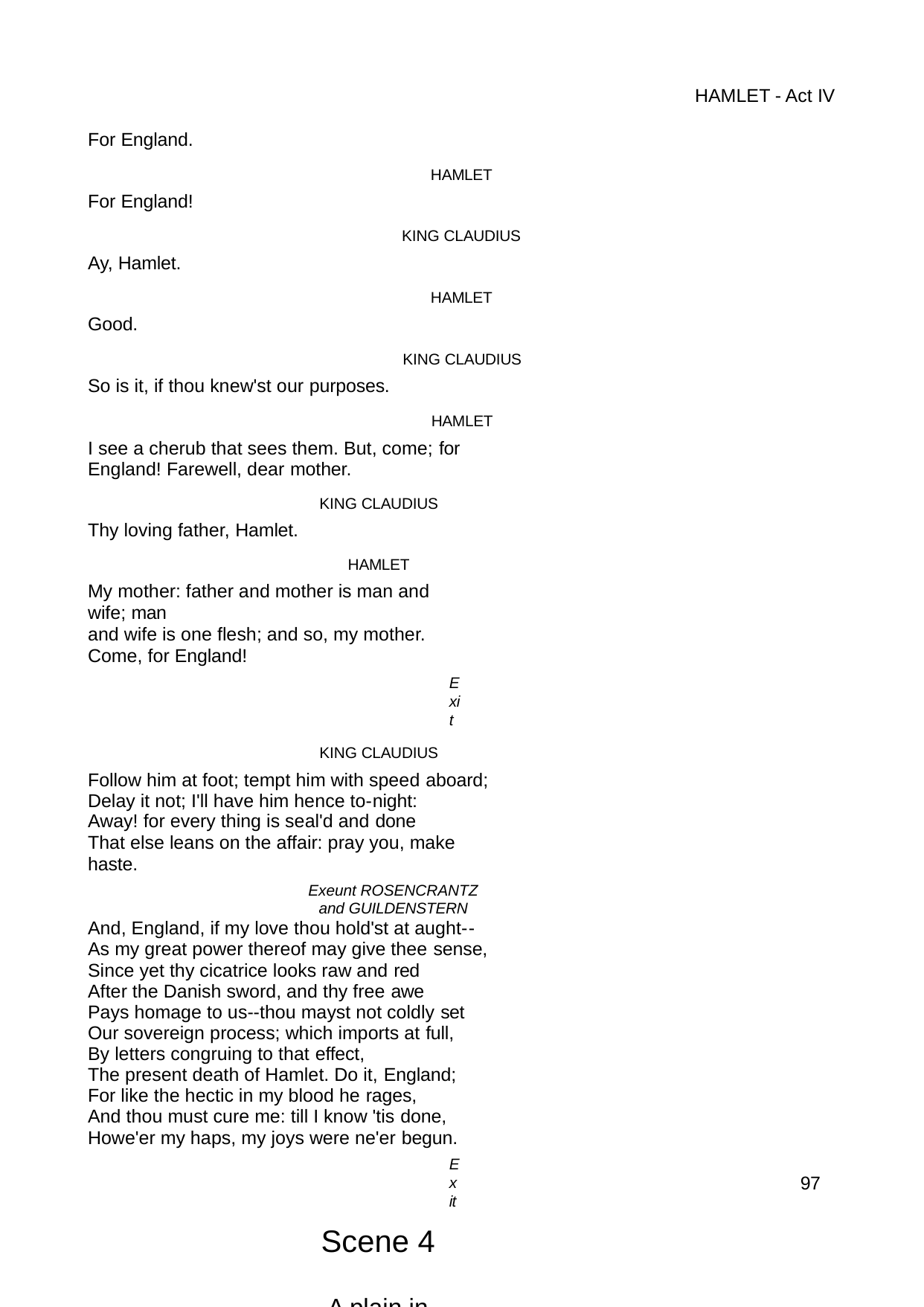

HAMLET - Act IV
For England.
HAMLET
For England!
KING CLAUDIUS
Ay, Hamlet.
HAMLET
Good.
KING CLAUDIUS
So is it, if thou knew'st our purposes.
HAMLET
I see a cherub that sees them. But, come; for England! Farewell, dear mother.
KING CLAUDIUS
Thy loving father, Hamlet.
HAMLET
My mother: father and mother is man and wife; man
and wife is one flesh; and so, my mother. Come, for England!
Exit
KING CLAUDIUS
Follow him at foot; tempt him with speed aboard; Delay it not; I'll have him hence to-night:
Away! for every thing is seal'd and done
That else leans on the affair: pray you, make haste.
Exeunt ROSENCRANTZ and GUILDENSTERN
And, England, if my love thou hold'st at aught-- As my great power thereof may give thee sense, Since yet thy cicatrice looks raw and red
After the Danish sword, and thy free awe Pays homage to us--thou mayst not coldly set Our sovereign process; which imports at full, By letters congruing to that effect,
The present death of Hamlet. Do it, England; For like the hectic in my blood he rages,
And thou must cure me: till I know 'tis done, Howe'er my haps, my joys were ne'er begun.
Exit
Scene 4

A plain in Denmark.
97